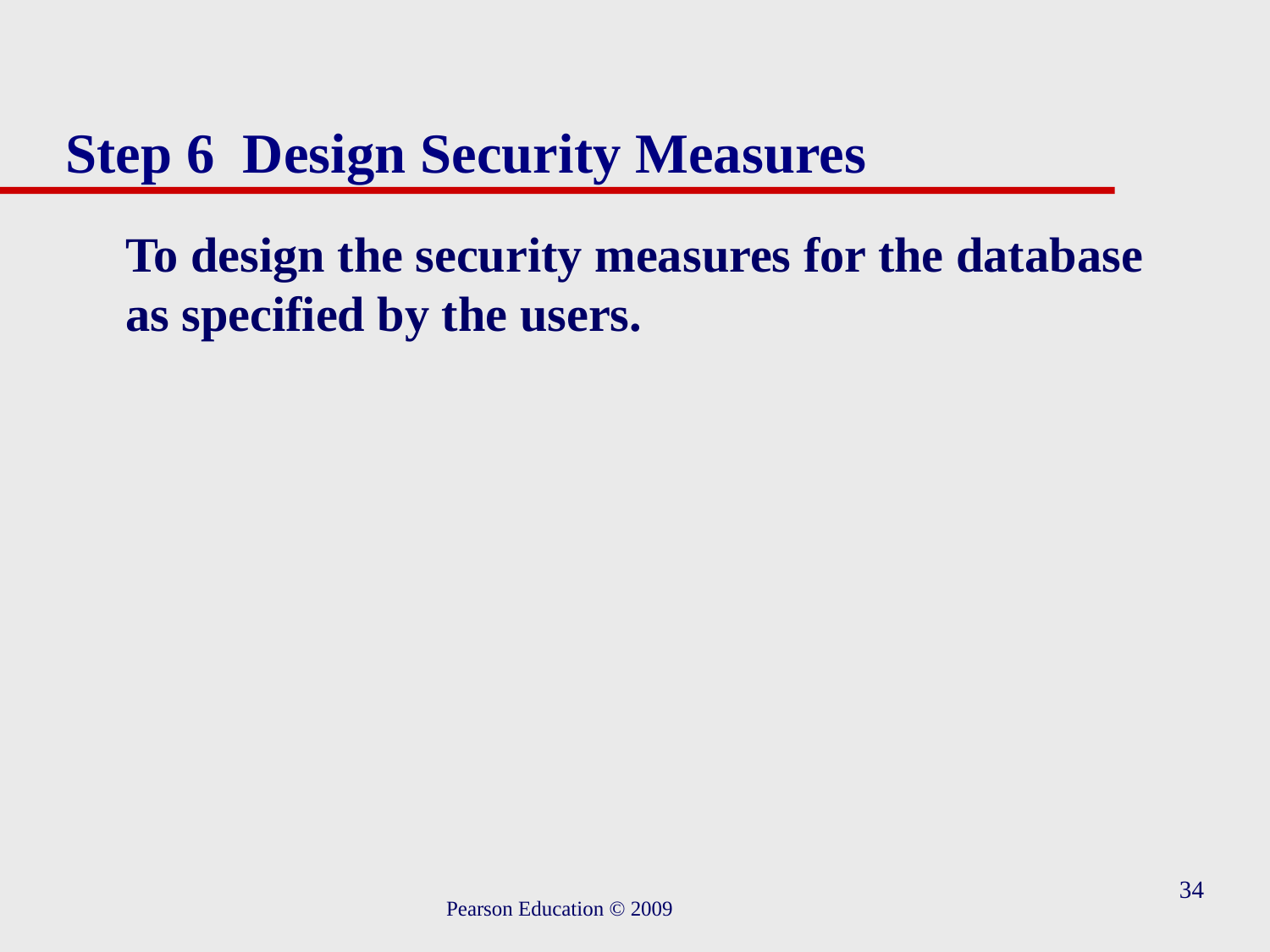

# Step 6  Design Security Measures
	To design the security measures for the database as specified by the users.
34
Pearson Education © 2009